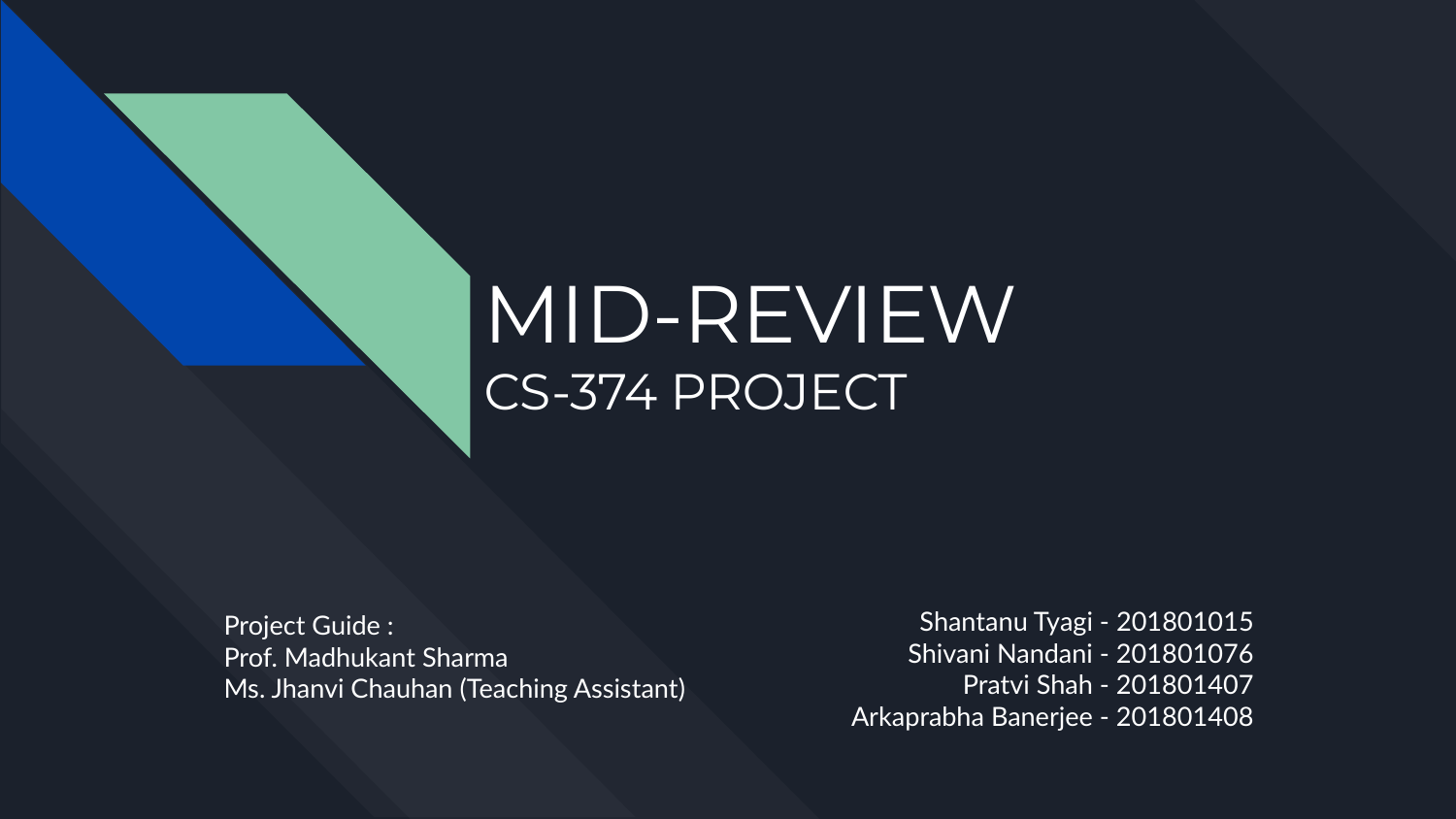

# MID-REVIEW
CS-374 PROJECT

Shantanu Tyagi - 201801015
Shivani Nandani - 201801076
Pratvi Shah - 201801407
Arkaprabha Banerjee - 201801408

Project Guide :
Prof. Madhukant Sharma
Ms. Jhanvi Chauhan (Teaching Assistant)